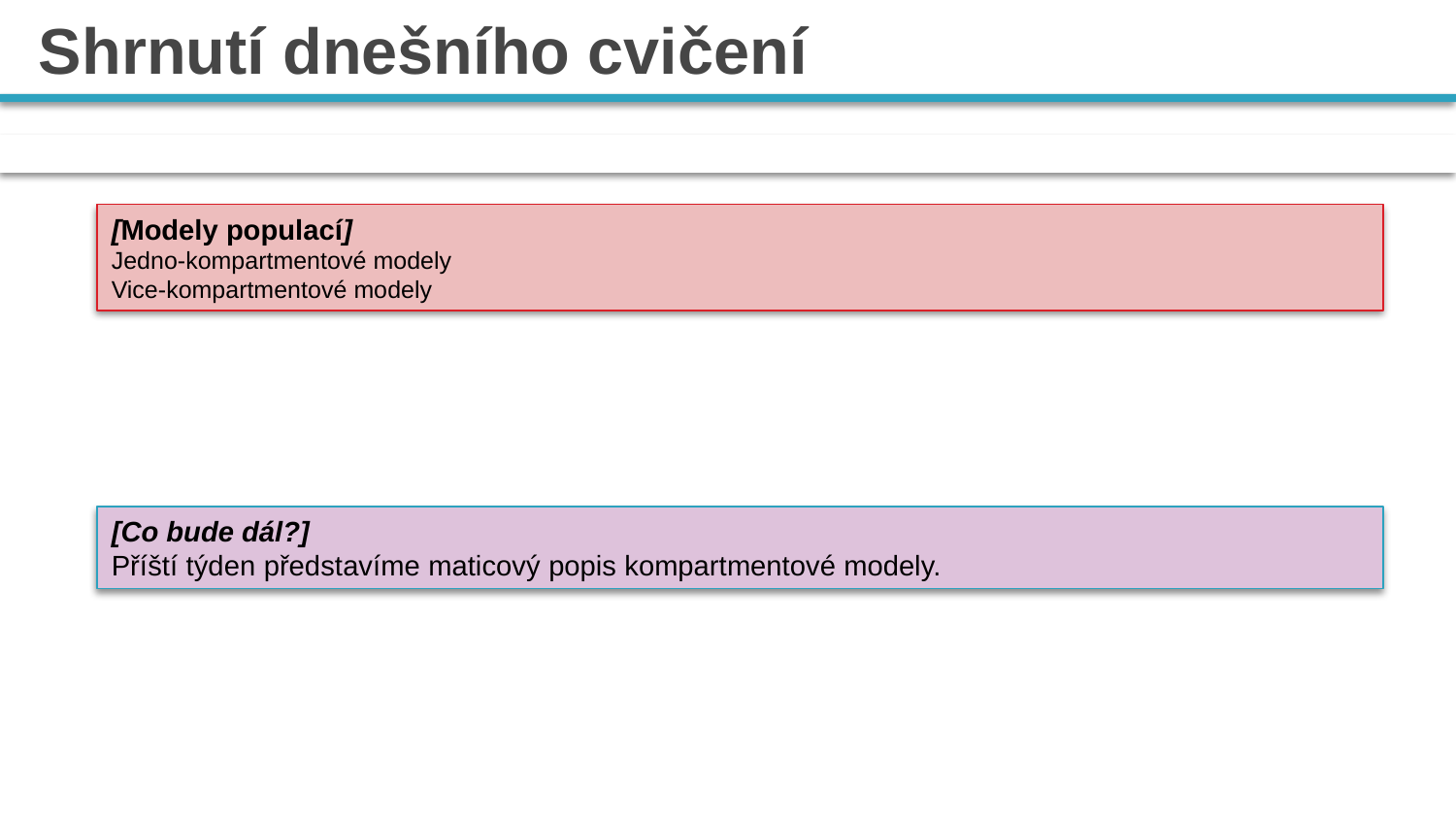

# Shrnutí dnešního cvičení
[Modely populací]
Jedno-kompartmentové modely
Vice-kompartmentové modely
[Co bude dál?]
Příští týden představíme maticový popis kompartmentové modely.